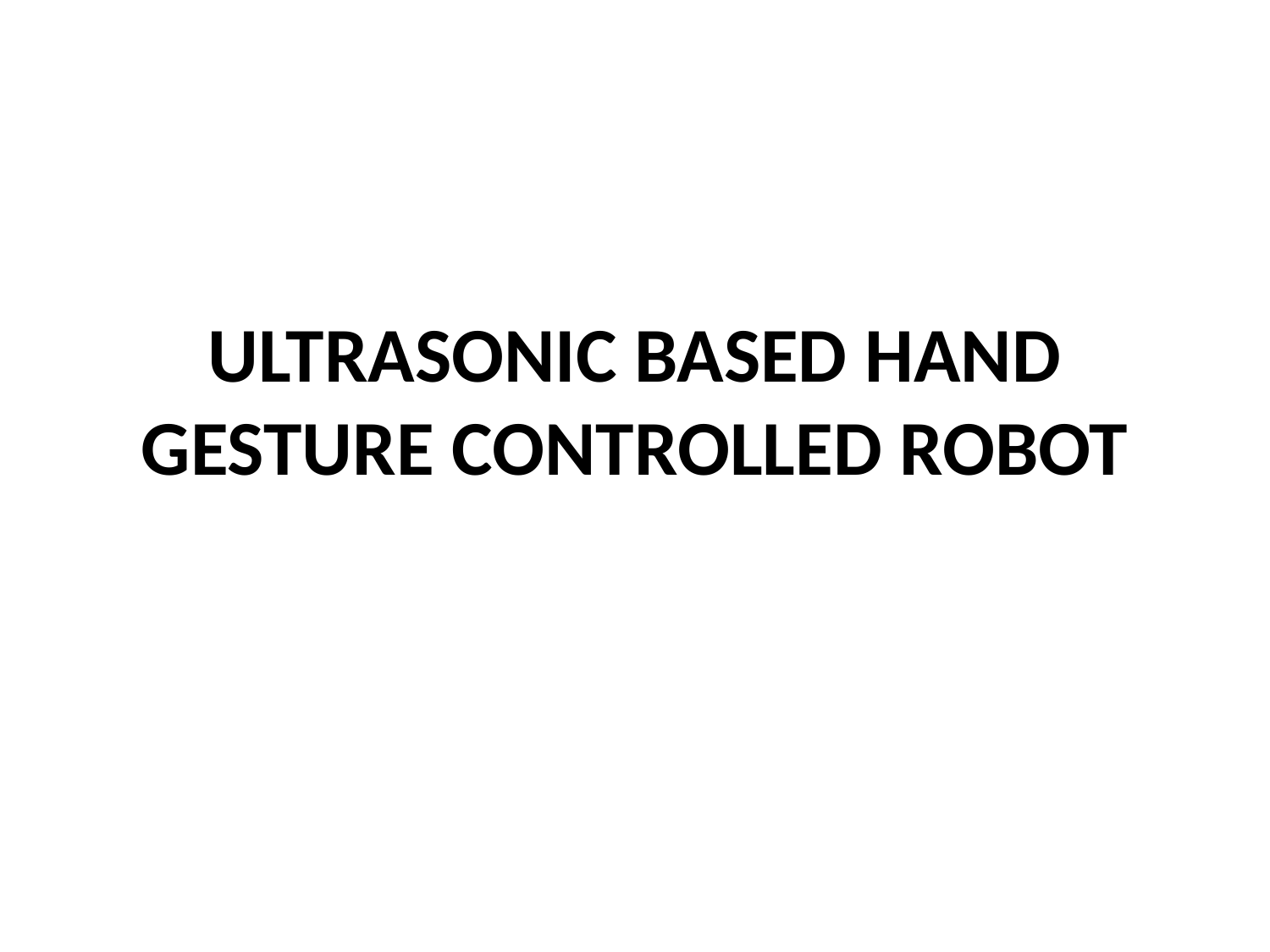

# ULTRASONIC BASED HAND GESTURE CONTROLLED ROBOT